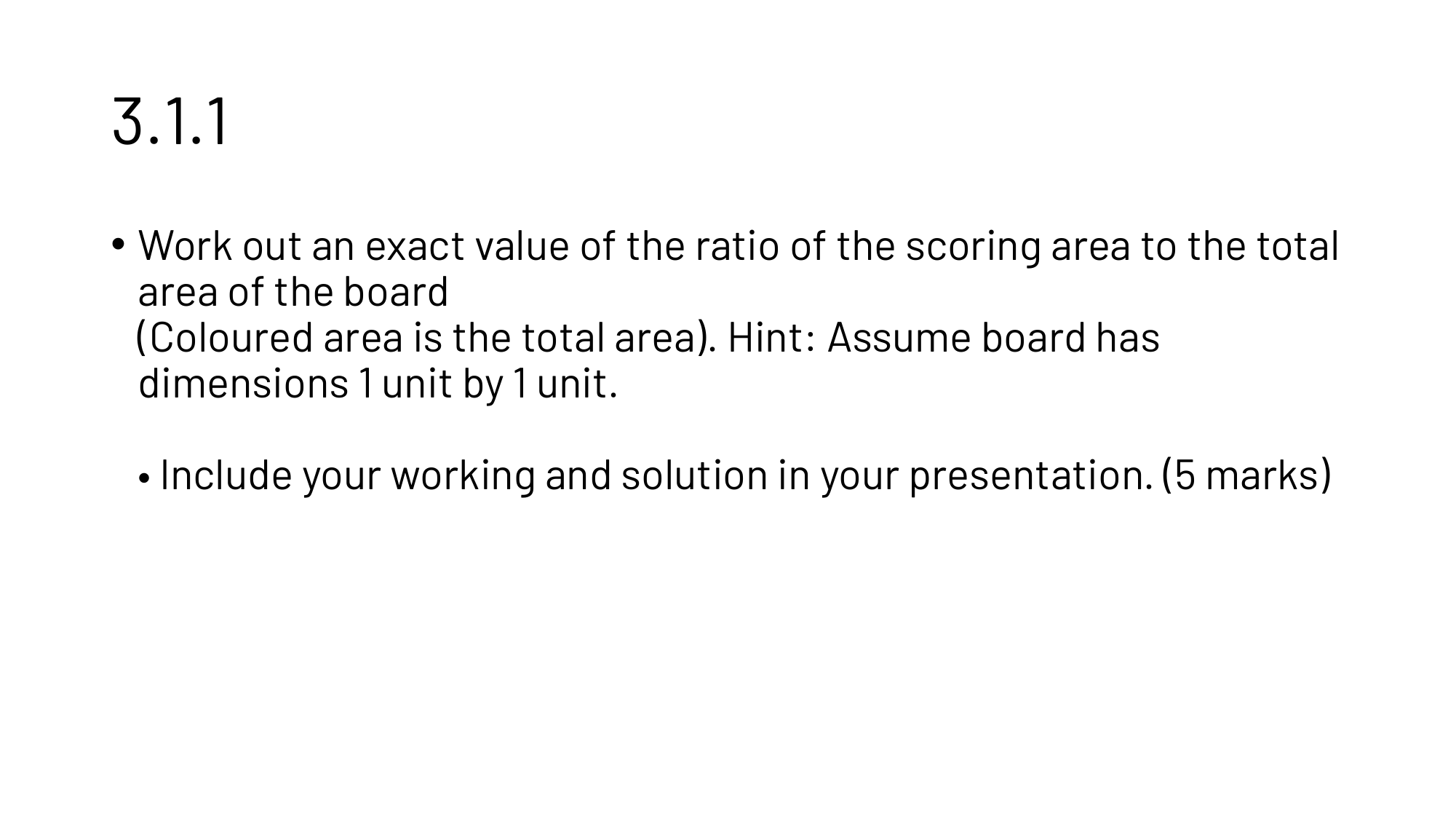

# 3.1.1
Work out an exact value of the ratio of the scoring area to the total area of the board
(Coloured area is the total area). Hint: Assume board has dimensions 1 unit by 1 unit.
• Include your working and solution in your presentation. (5 marks)